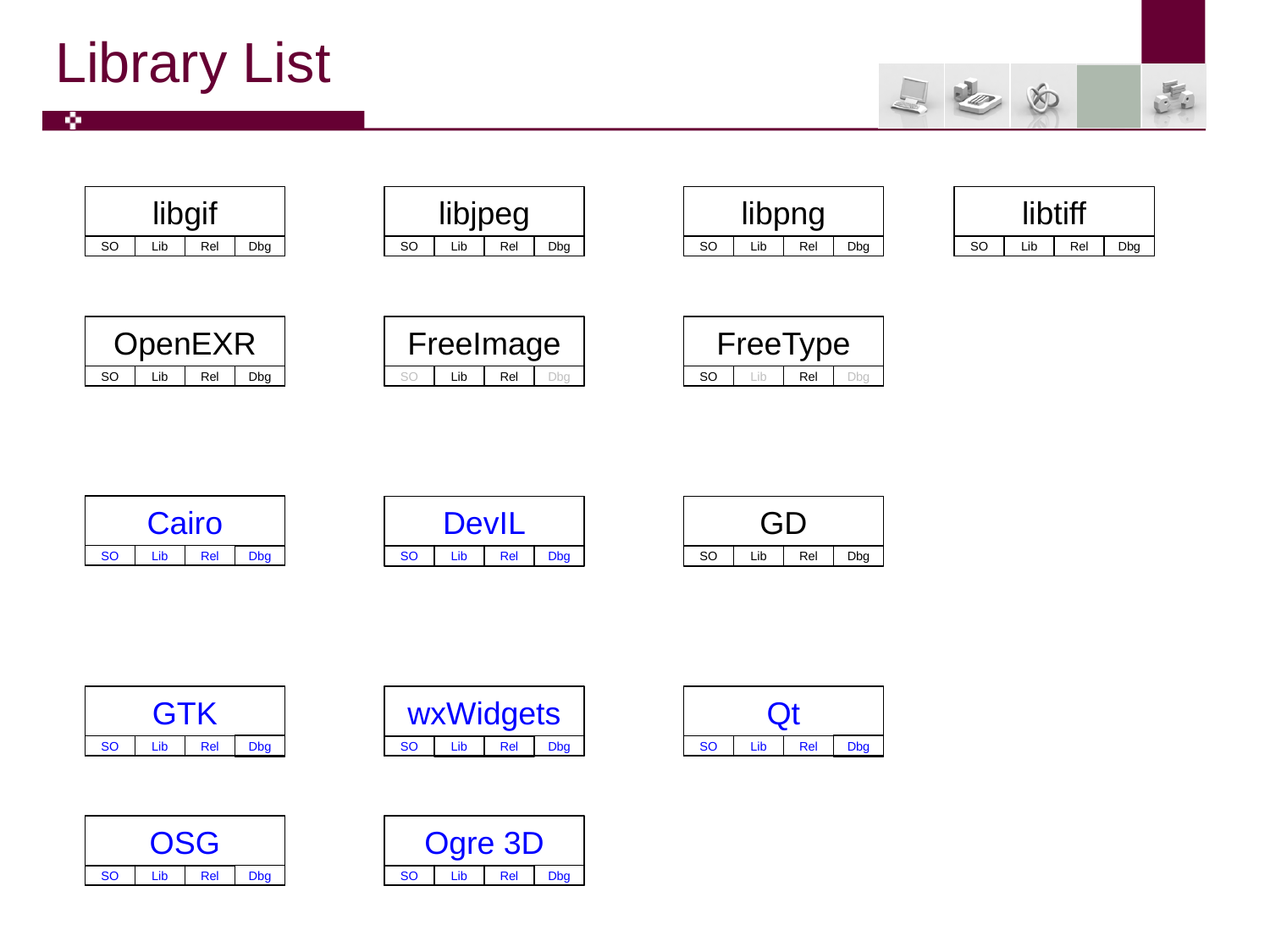

# Library List
libpng
SO
Lib
Rel
Dbg
libjpeg
SO
Lib
Rel
Dbg
libtiff
SO
Lib
Rel
Dbg
libgif
Dbg
SO
Lib
Rel
OpenEXR
SO
Lib
Rel
Dbg
FreeImage
SO
Lib
Rel
Dbg
FreeType
SO
Lib
Rel
Dbg
Cairo
SO
Lib
Rel
Dbg
DevIL
SO
Lib
Rel
Dbg
GD
SO
Lib
Rel
Dbg
GTK
Dbg
SO
Lib
Rel
wxWidgets
Dbg
SO
Lib
Rel
Qt
Dbg
SO
Lib
Rel
OSG
Dbg
SO
Lib
Rel
Ogre 3D
Dbg
SO
Lib
Rel